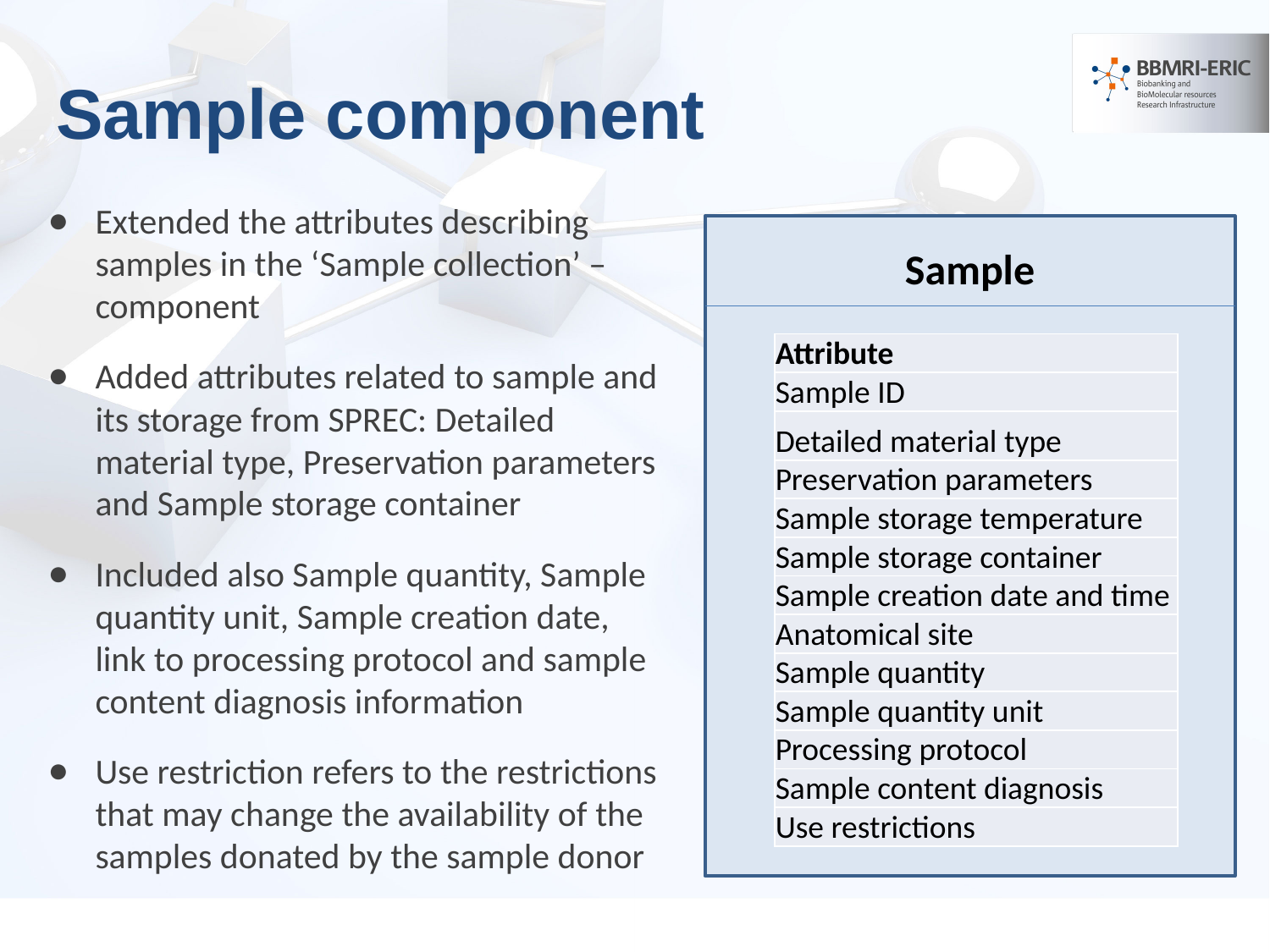

# Sample component
Extended the attributes describing samples in the ‘Sample collection’ –component
Added attributes related to sample and its storage from SPREC: Detailed material type, Preservation parameters and Sample storage container
Included also Sample quantity, Sample quantity unit, Sample creation date, link to processing protocol and sample content diagnosis information
Use restriction refers to the restrictions that may change the availability of the samples donated by the sample donor

Sample
| Attribute |
| --- |
| Sample ID |
| Detailed material type |
| Preservation parameters |
| Sample storage temperature |
| Sample storage container |
| Sample creation date and time |
| Anatomical site |
| Sample quantity |
| Sample quantity unit |
| Processing protocol |
| Sample content diagnosis |
| Use restrictions |